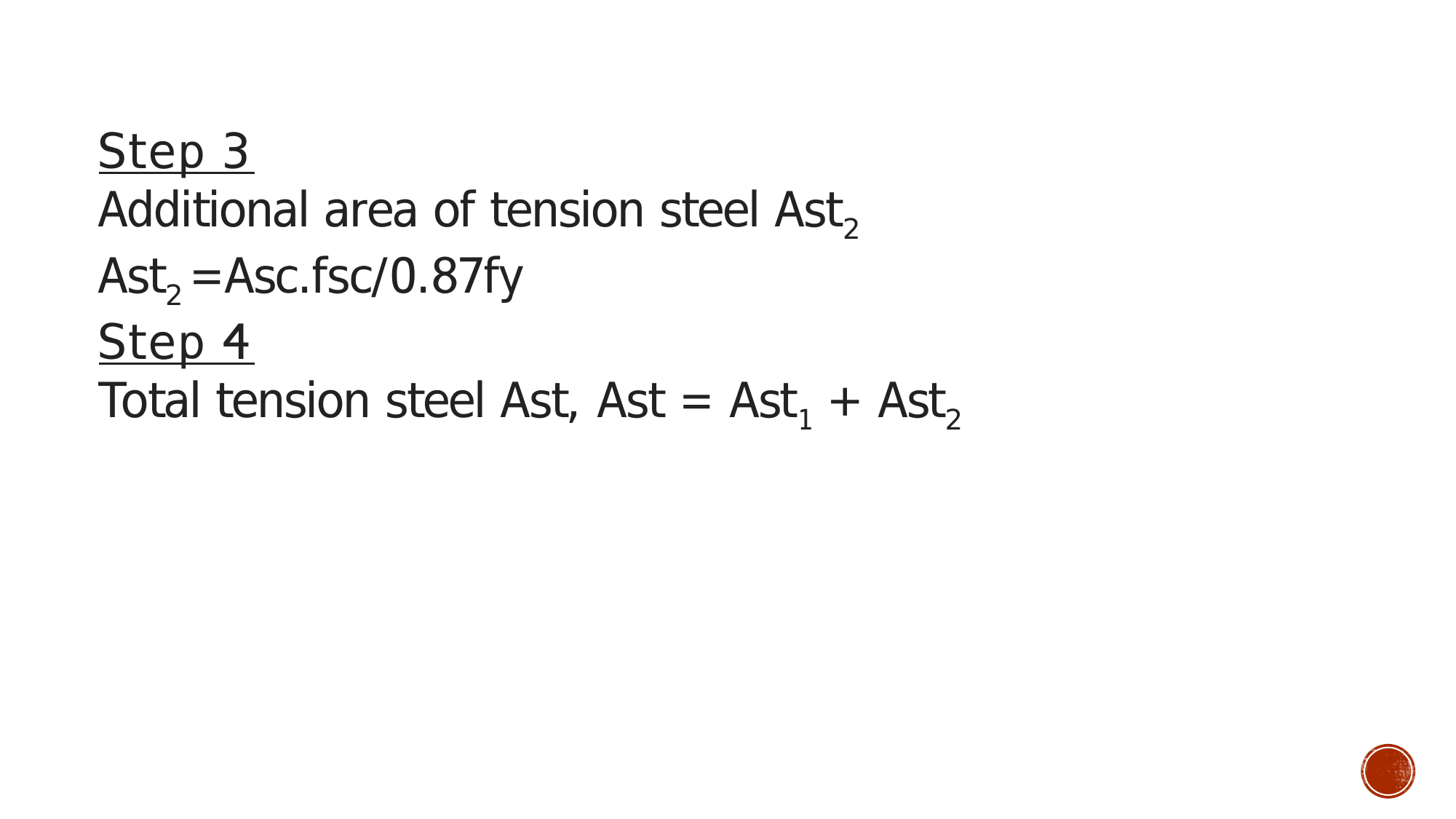

Step 3
Additional area of tension steel Ast2
Ast2 =Asc.fsc/0.87fy
Step 4
Total tension steel Ast, Ast = Ast1 + Ast2